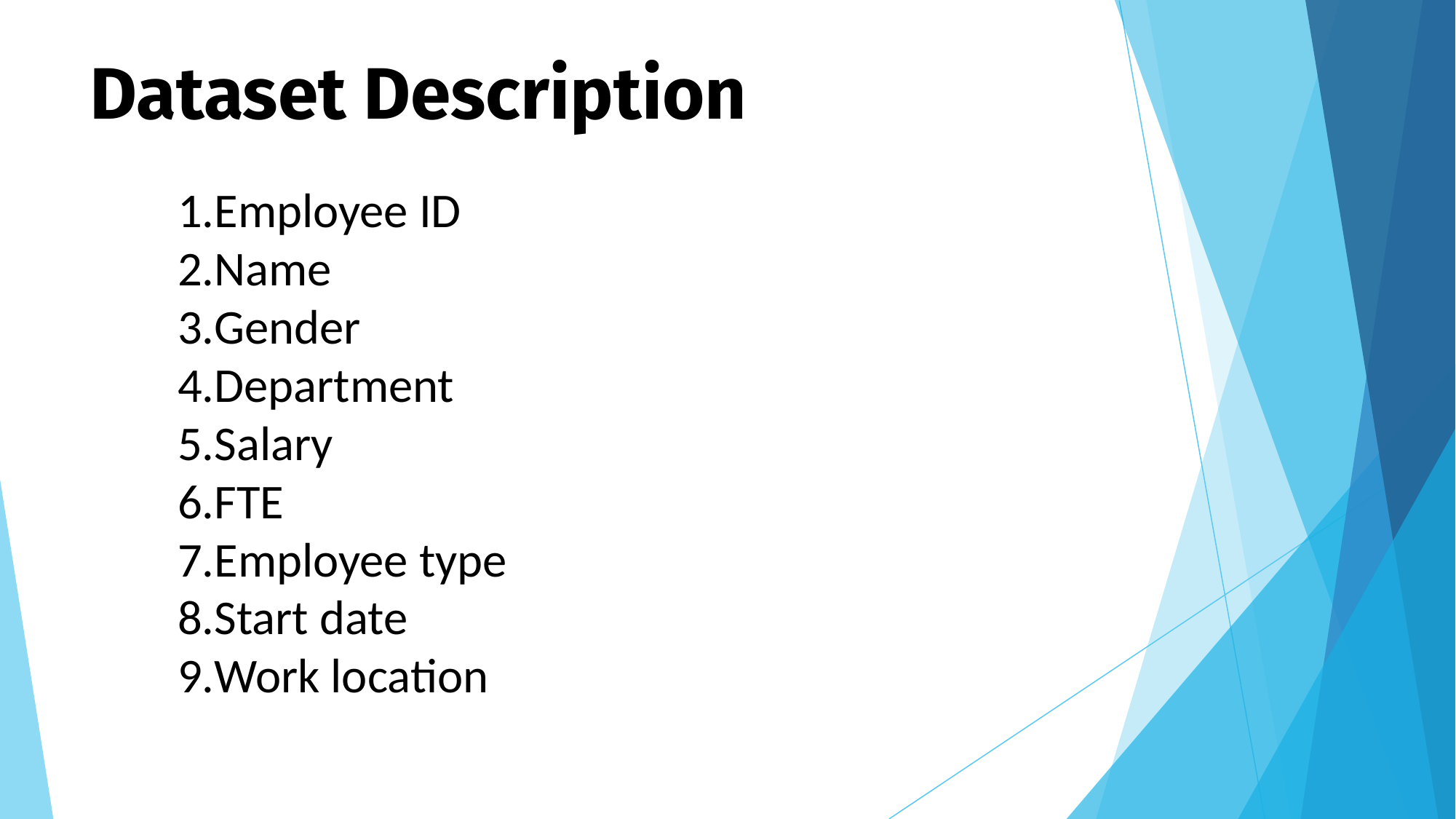

# Dataset Description
Employee ID
Name
Gender
Department
Salary
FTE
Employee type
Start date
Work location